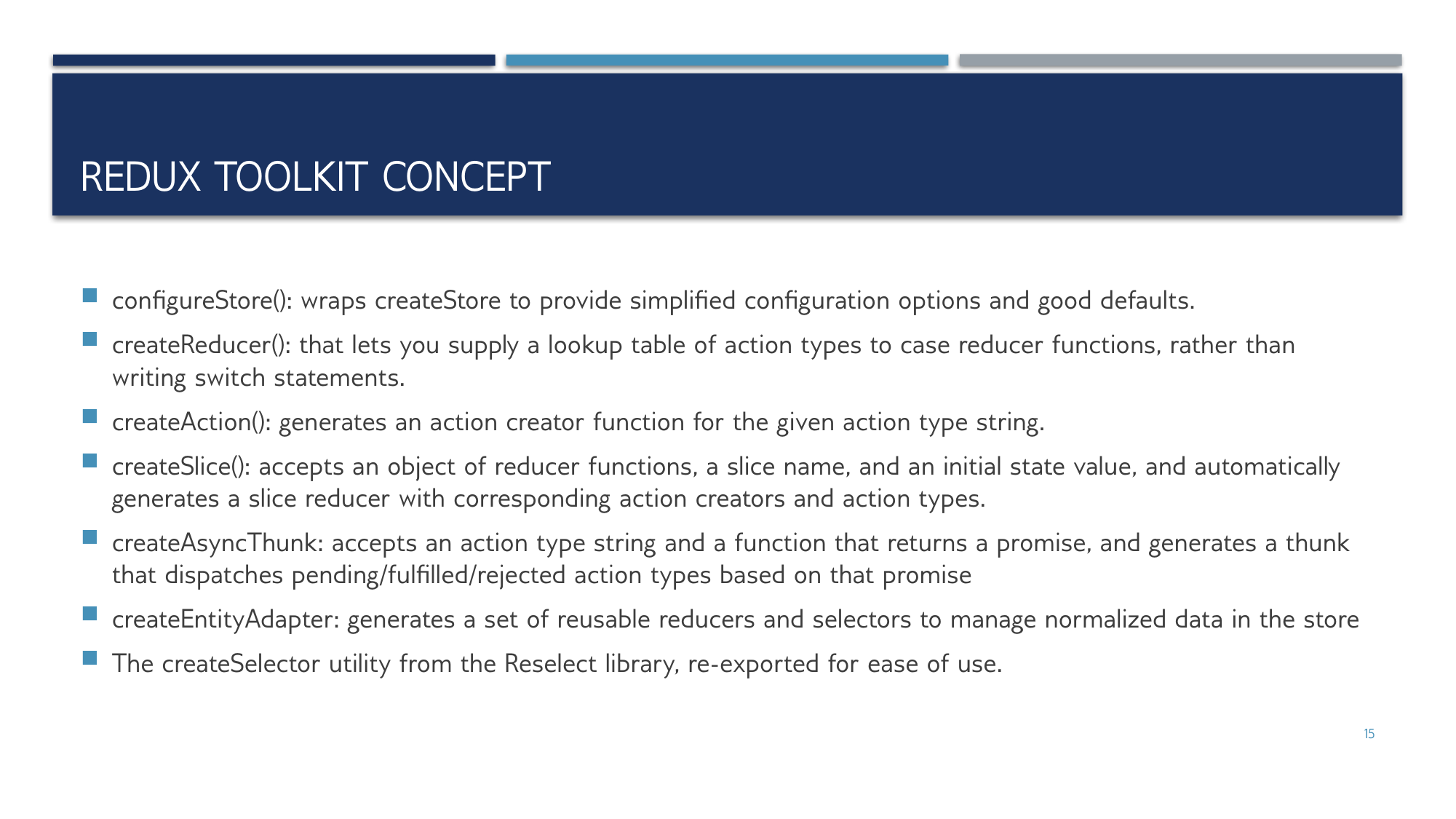

# Redux Toolkit Concept
configureStore(): wraps createStore to provide simplified configuration options and good defaults.
createReducer(): that lets you supply a lookup table of action types to case reducer functions, rather than writing switch statements.
createAction(): generates an action creator function for the given action type string.
createSlice(): accepts an object of reducer functions, a slice name, and an initial state value, and automatically generates a slice reducer with corresponding action creators and action types.
createAsyncThunk: accepts an action type string and a function that returns a promise, and generates a thunk that dispatches pending/fulfilled/rejected action types based on that promise
createEntityAdapter: generates a set of reusable reducers and selectors to manage normalized data in the store
The createSelector utility from the Reselect library, re-exported for ease of use.
15